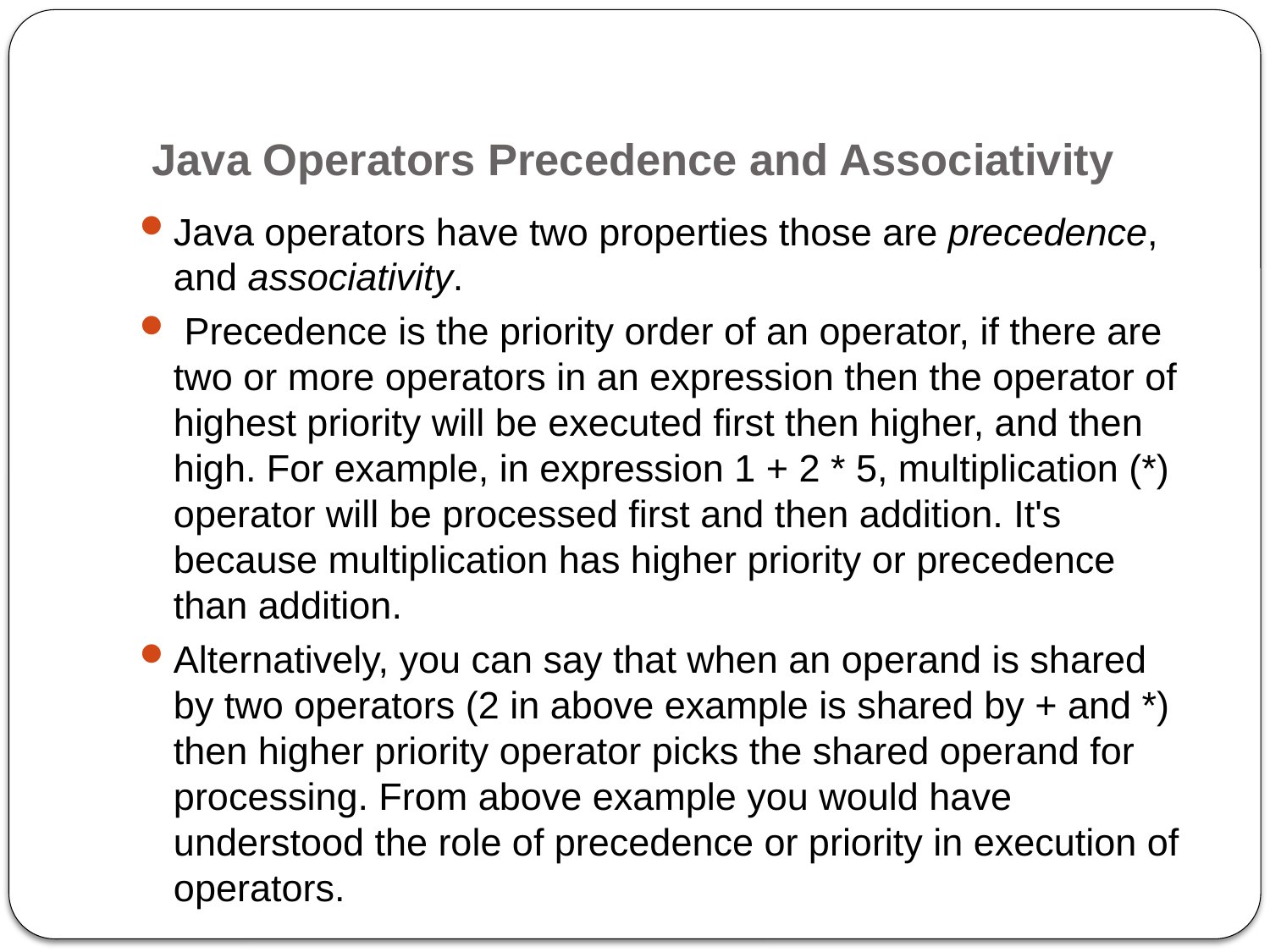

# Java Operators Precedence and Associativity
Java operators have two properties those are precedence, and associativity.
 Precedence is the priority order of an operator, if there are two or more operators in an expression then the operator of highest priority will be executed first then higher, and then high. For example, in expression 1 + 2 * 5, multiplication (*) operator will be processed first and then addition. It's because multiplication has higher priority or precedence than addition.
Alternatively, you can say that when an operand is shared by two operators (2 in above example is shared by + and *) then higher priority operator picks the shared operand for processing. From above example you would have understood the role of precedence or priority in execution of operators.